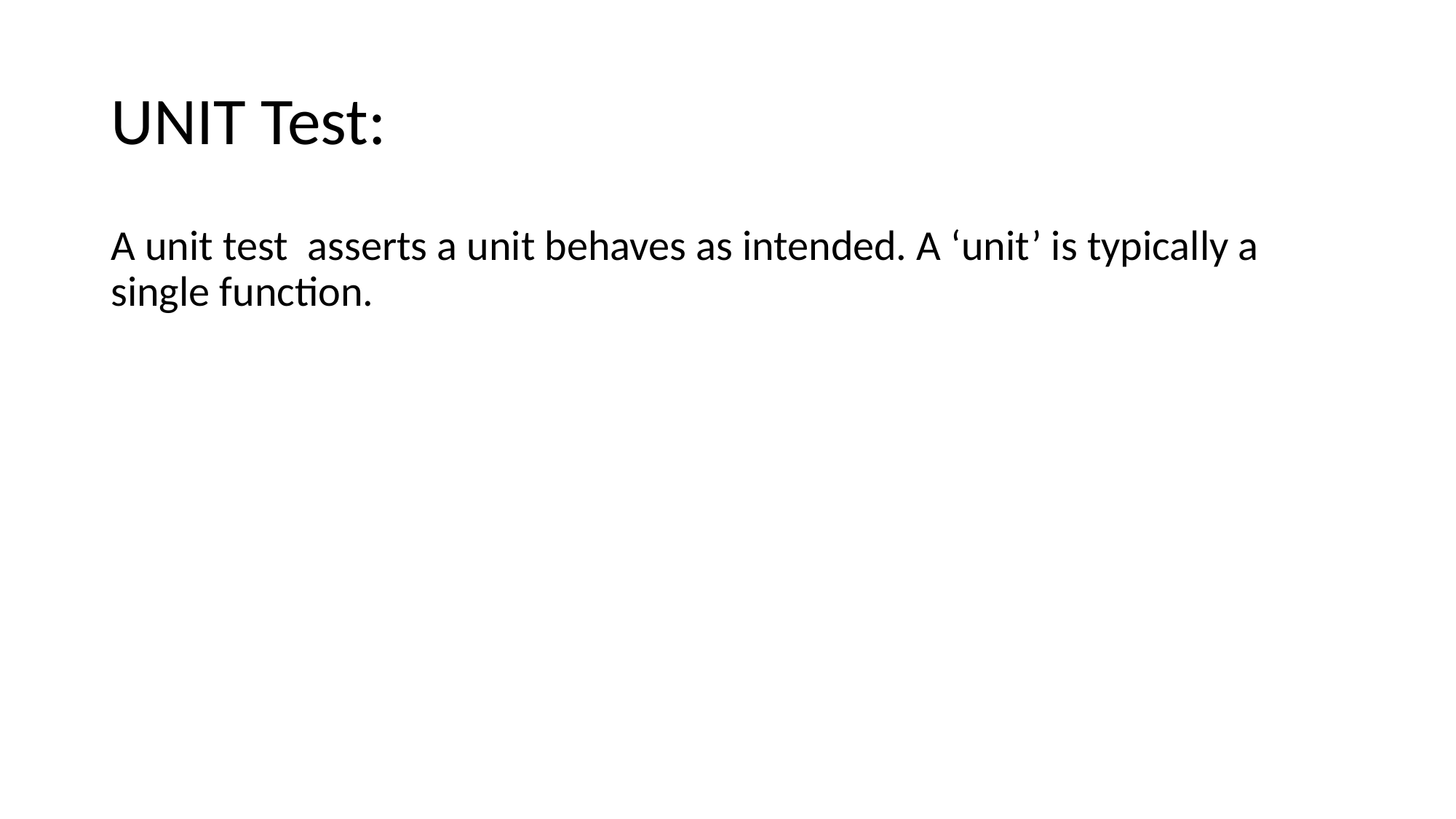

# UNIT Test:
A unit test  asserts a unit behaves as intended. A ‘unit’ is typically a single function.